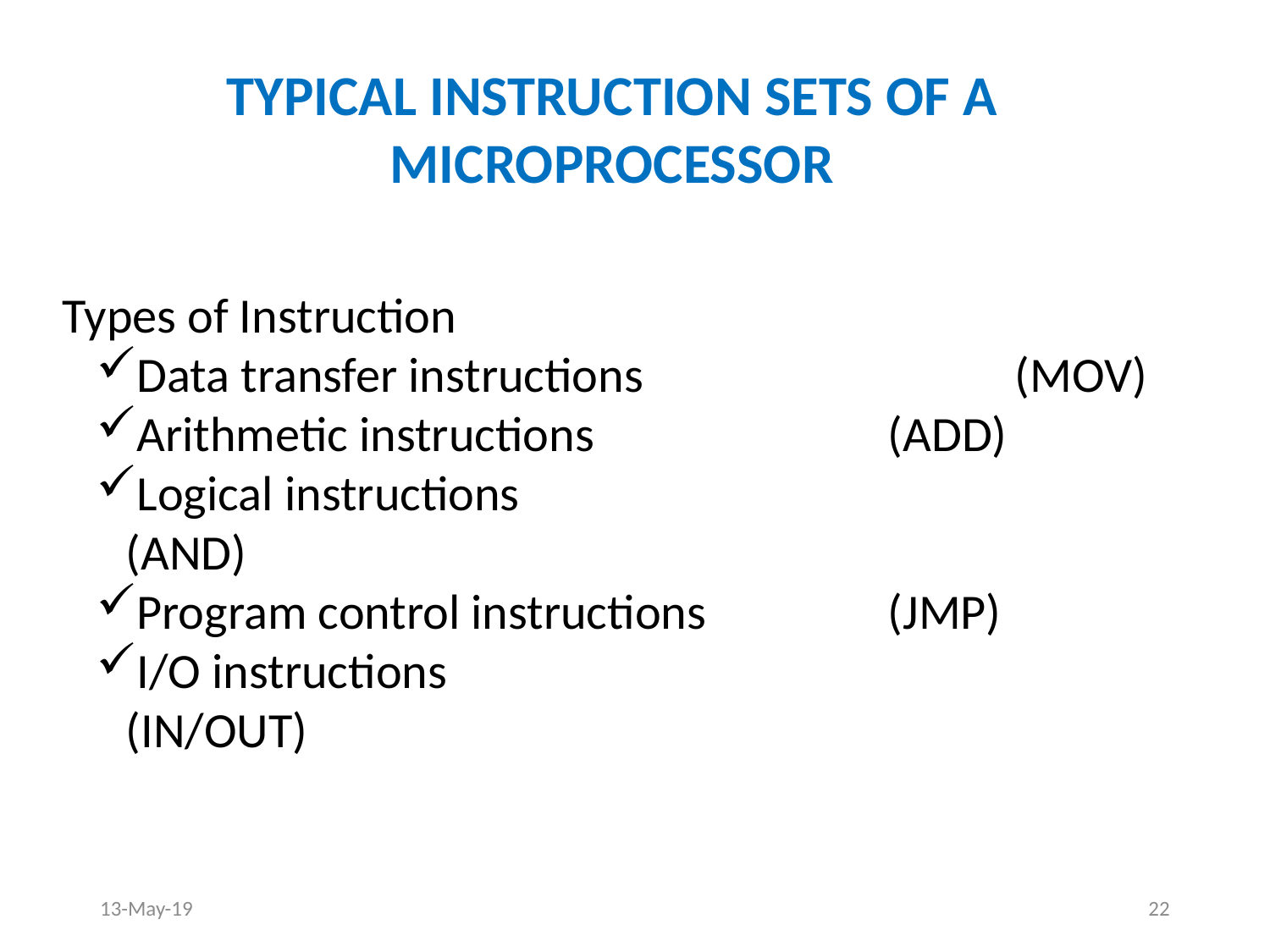

Typical Instruction Sets of a Microprocessor
Types of Instruction
Data transfer instructions			(MOV)
Arithmetic instructions 			(ADD)
Logical instructions					(AND)
Program control instructions		(JMP)
I/O instructions						(IN/OUT)
13-May-19
22